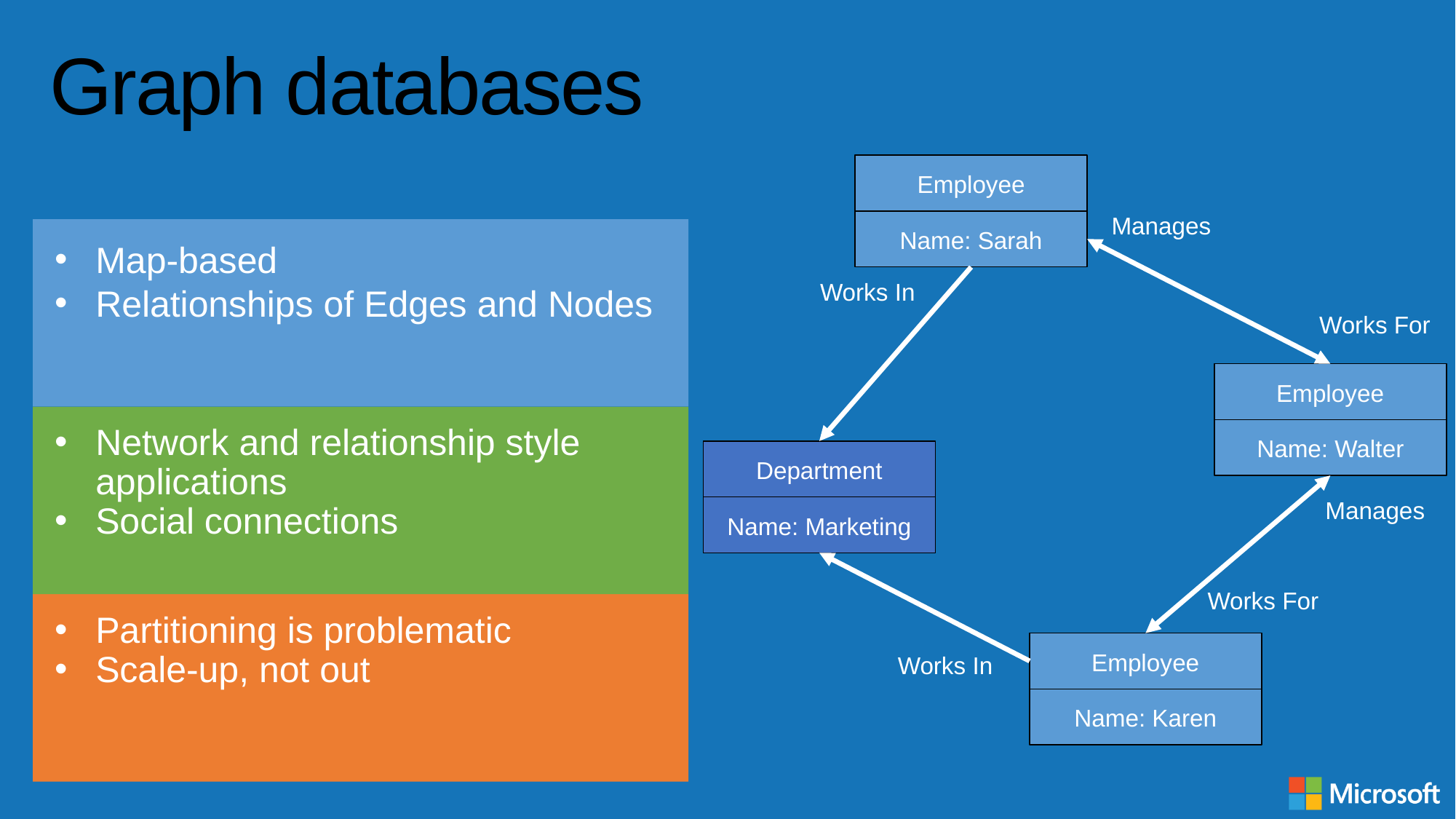

# Graph databases
Employee
Name: Sarah
Manages
Map-based
Relationships of Edges and Nodes
Works In
Works For
Employee
Name: Walter
Network and relationship style applications
Social connections
Department
Name: Marketing
Manages
Works For
Partitioning is problematic
Scale-up, not out
Employee
Name: Karen
Works In